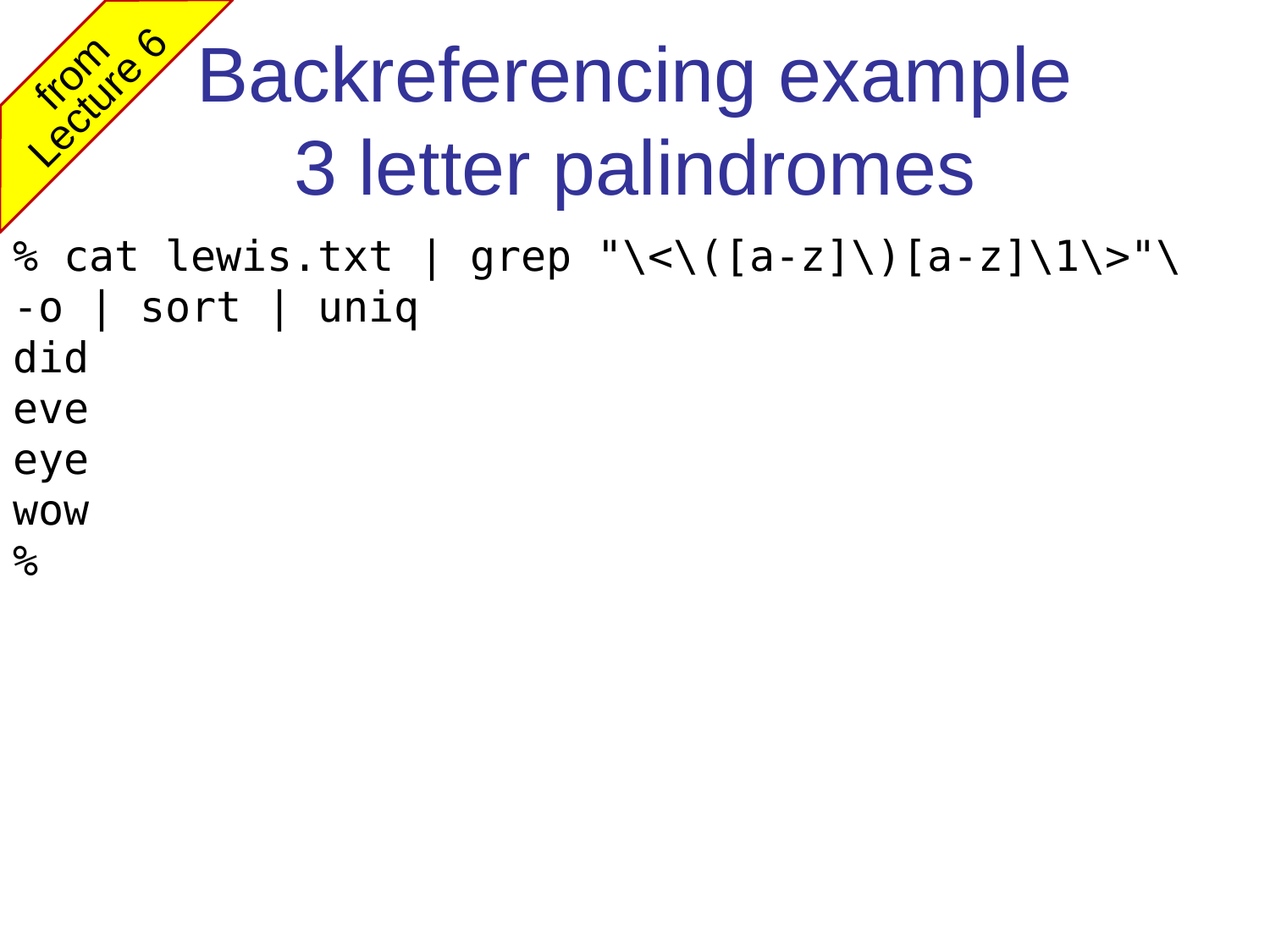

# Backreferencing example 3 letter palindromes
from
Lecture 6
% cat lewis.txt | grep "\<\([a-z]\)[a-z]\1\>"\
-o | sort | uniq
did
eve
eye
wow
%